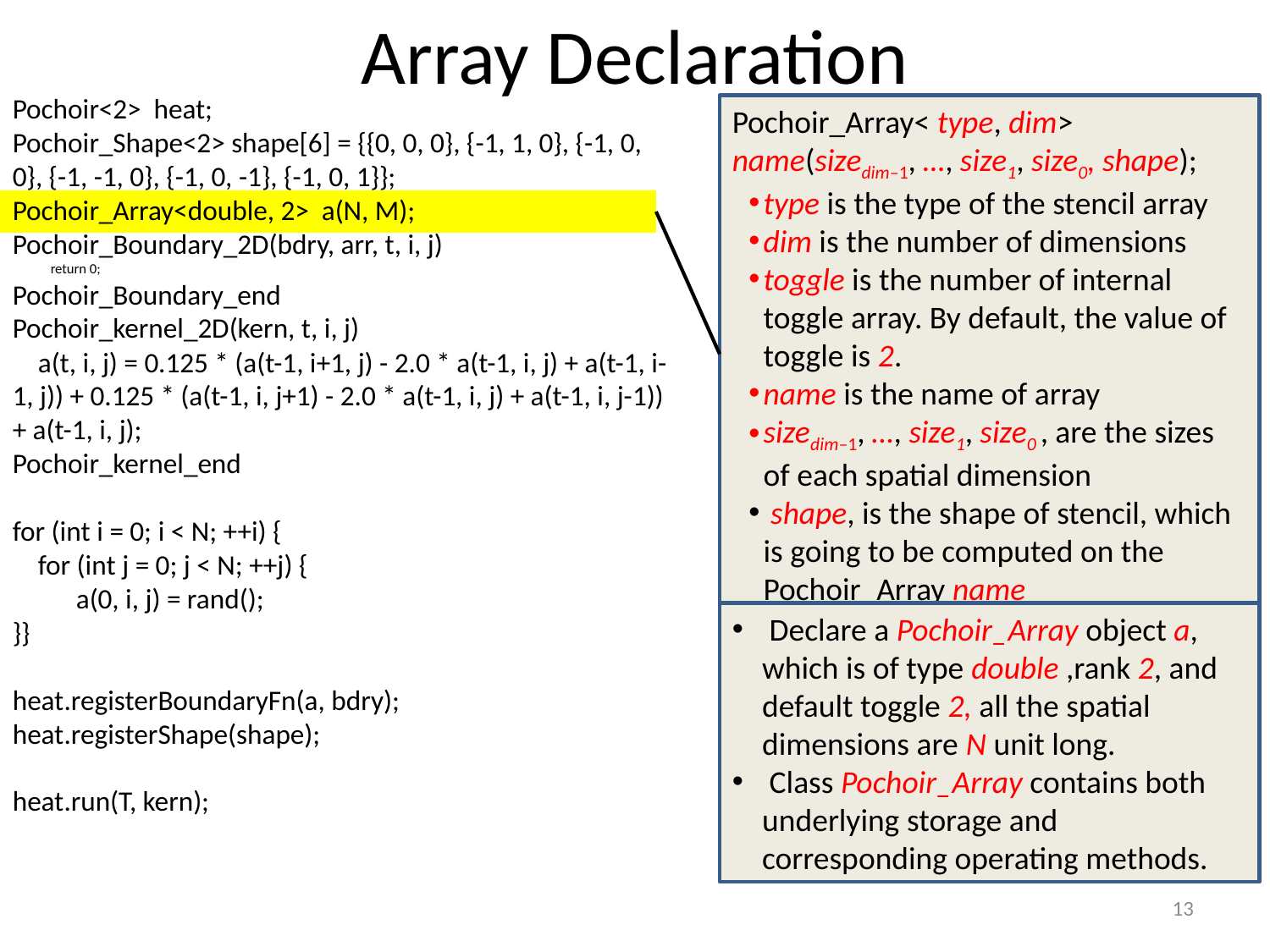

# Array Declaration
Pochoir<2>  heat;
Pochoir_Shape<2> shape[6] = {{0, 0, 0}, {-1, 1, 0}, {-1, 0, 0}, {-1, -1, 0}, {-1, 0, -1}, {-1, 0, 1}};
Pochoir_Array<double, 2>  a(N, M);
Pochoir_Boundary_2D(bdry, arr, t, i, j)
            return 0;
Pochoir_Boundary_end
Pochoir_kernel_2D(kern, t, i, j)
    a(t, i, j) = 0.125 * (a(t-1, i+1, j) - 2.0 * a(t-1, i, j) + a(t-1, i-1, j)) + 0.125 * (a(t-1, i, j+1) - 2.0 * a(t-1, i, j) + a(t-1, i, j-1)) + a(t-1, i, j);
Pochoir_kernel_end

for (int i = 0; i < N; ++i) {
    for (int j = 0; j < N; ++j) {
          a(0, i, j) = rand();
}}

heat.registerBoundaryFn(a, bdry);
heat.registerShape(shape);

heat.run(T, kern);
Pochoir_Array< type, dim>  name(sizedim–1, …, size1, size0, shape);
type is the type of the stencil array
dim is the number of dimensions
toggle is the number of internal toggle array. By default, the value of toggle is 2.
name is the name of array
sizedim–1, …, size1, size0 , are the sizes of each spatial dimension
 shape, is the shape of stencil, which is going to be computed on the Pochoir_Array name

 Declare a Pochoir_Array object a, which is of type double ,rank 2, and default toggle 2, all the spatial dimensions are N unit long.
 Class Pochoir_Array contains both underlying storage and corresponding operating methods.
13